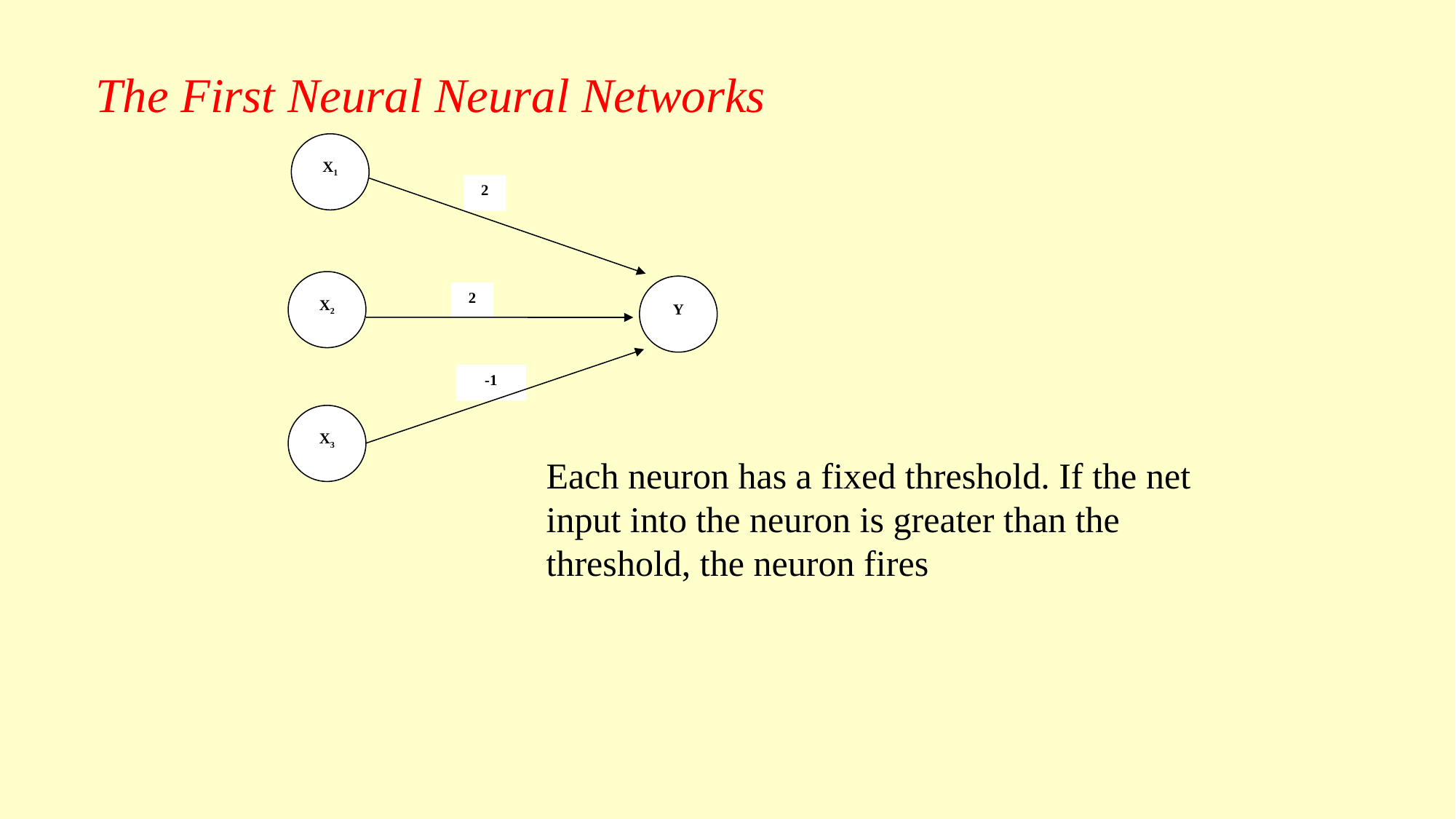

# The First Neural Neural Networks

X1
2

X2

Y
2

-1

X3
Each neuron has a fixed threshold. If the net input into the neuron is greater than the threshold, the neuron fires